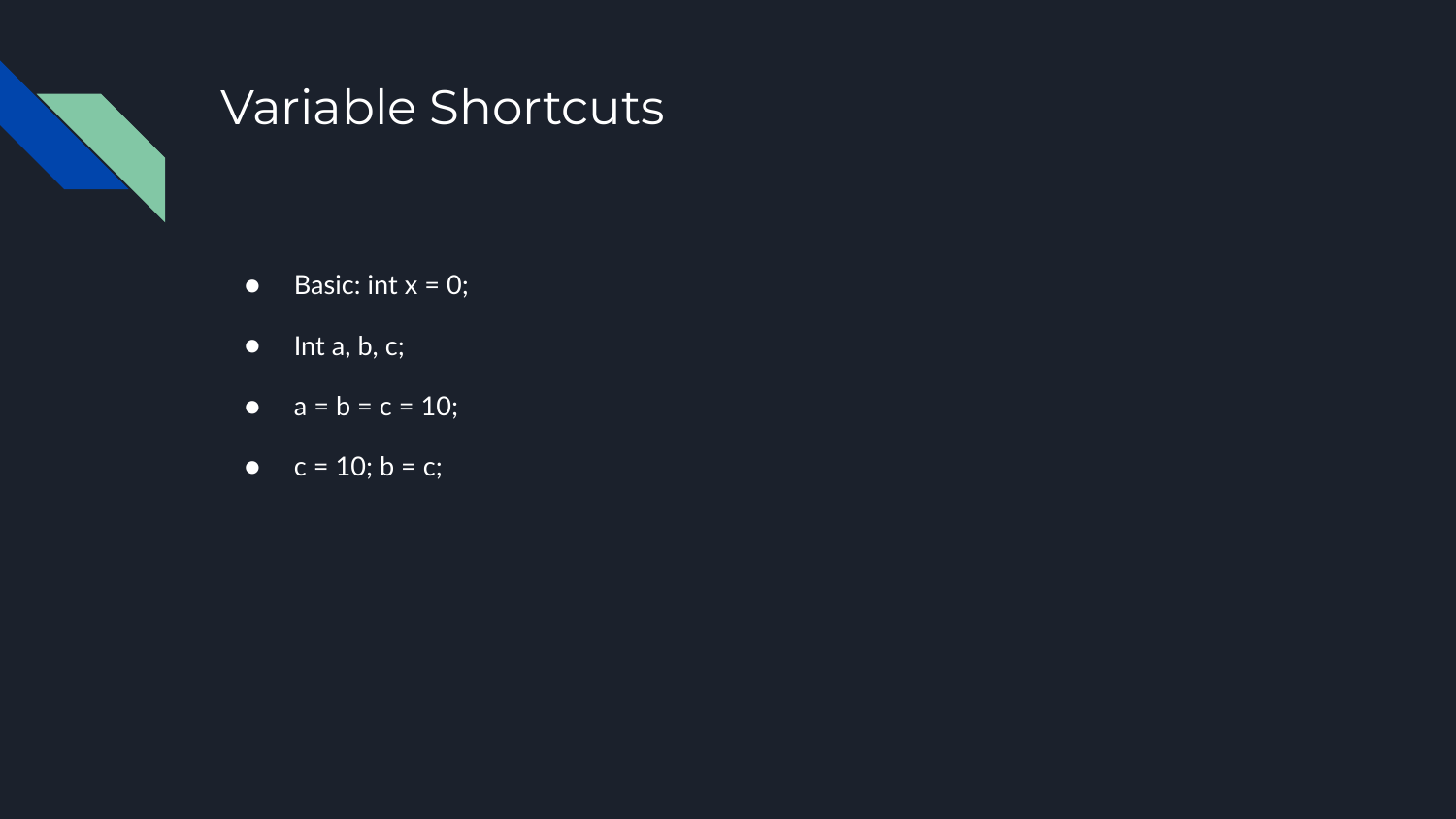

# Variable Shortcuts
Basic: int x = 0;
Int a, b, c;
a = b = c = 10;
c = 10; b = c;